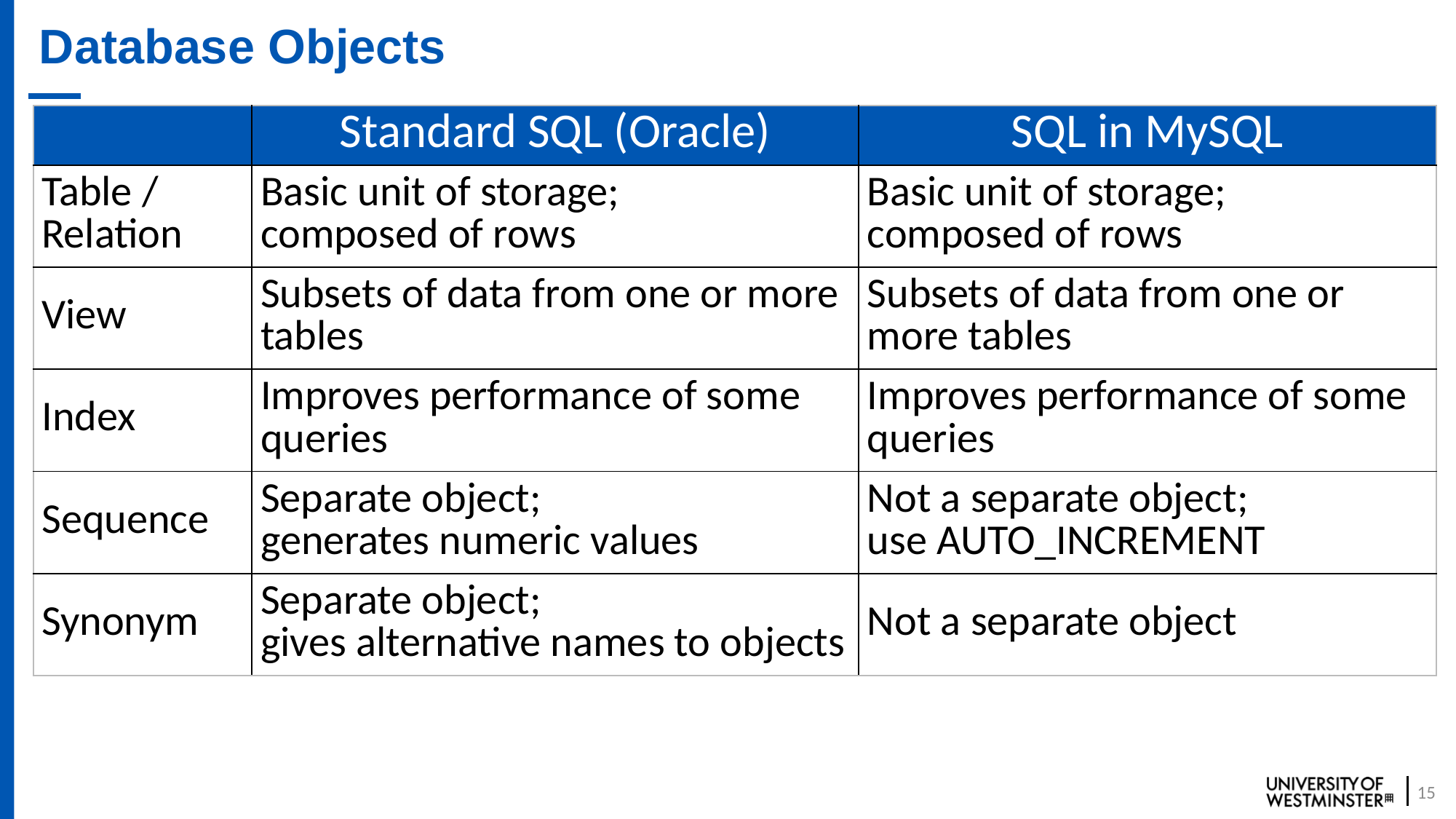

# Database Objects
|  | Standard SQL (Oracle) | SQL in MySQL |
| --- | --- | --- |
| Table / Relation | Basic unit of storage; composed of rows | Basic unit of storage; composed of rows |
| View | Subsets of data from one or more tables | Subsets of data from one or more tables |
| Index | Improves performance of some queries | Improves performance of some queries |
| Sequence | Separate object; generates numeric values | Not a separate object; use AUTO\_INCREMENT |
| Synonym | Separate object; gives alternative names to objects | Not a separate object |
15